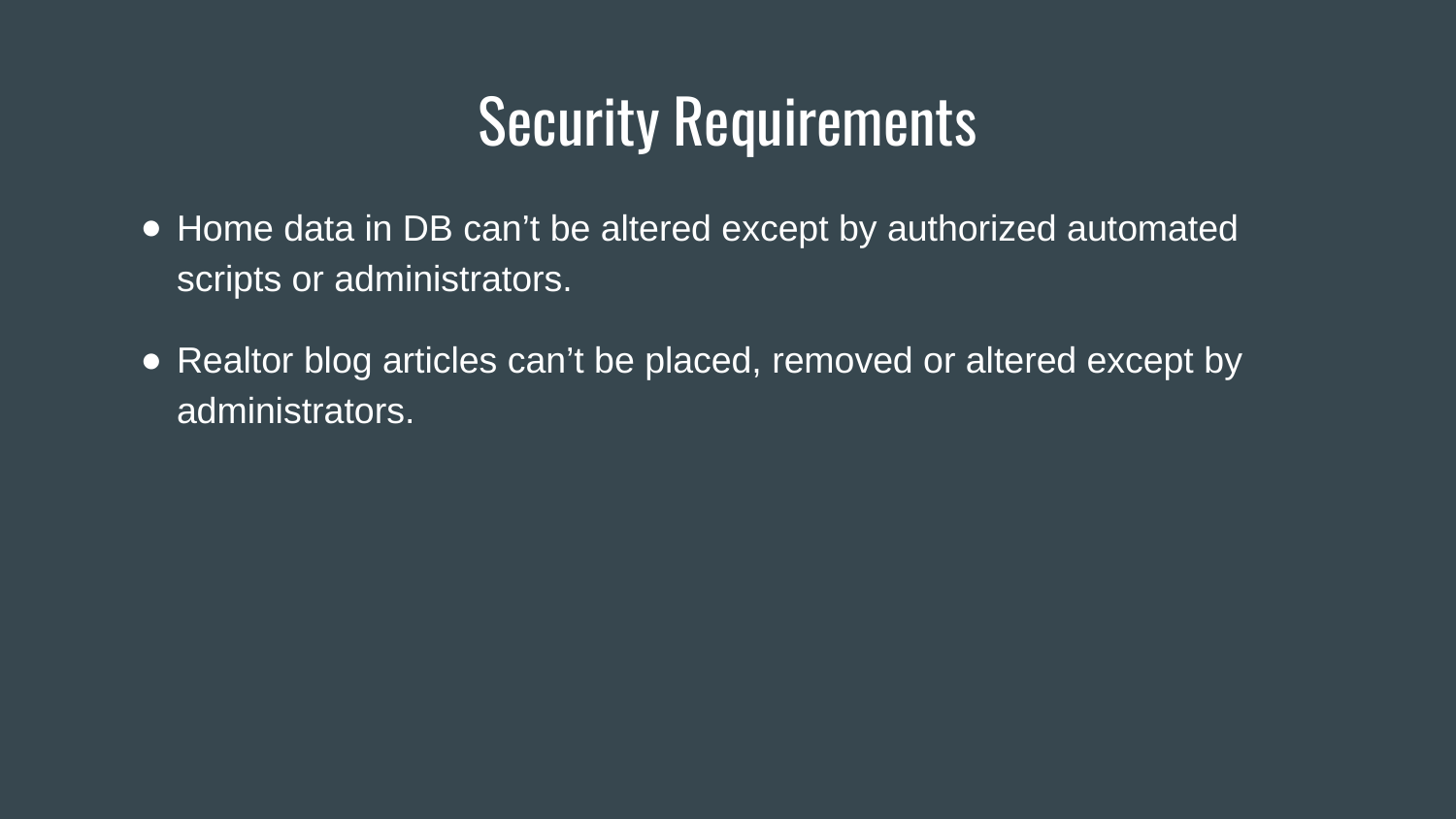

# Security Requirements
Home data in DB can’t be altered except by authorized automated scripts or administrators.
Realtor blog articles can’t be placed, removed or altered except by administrators.